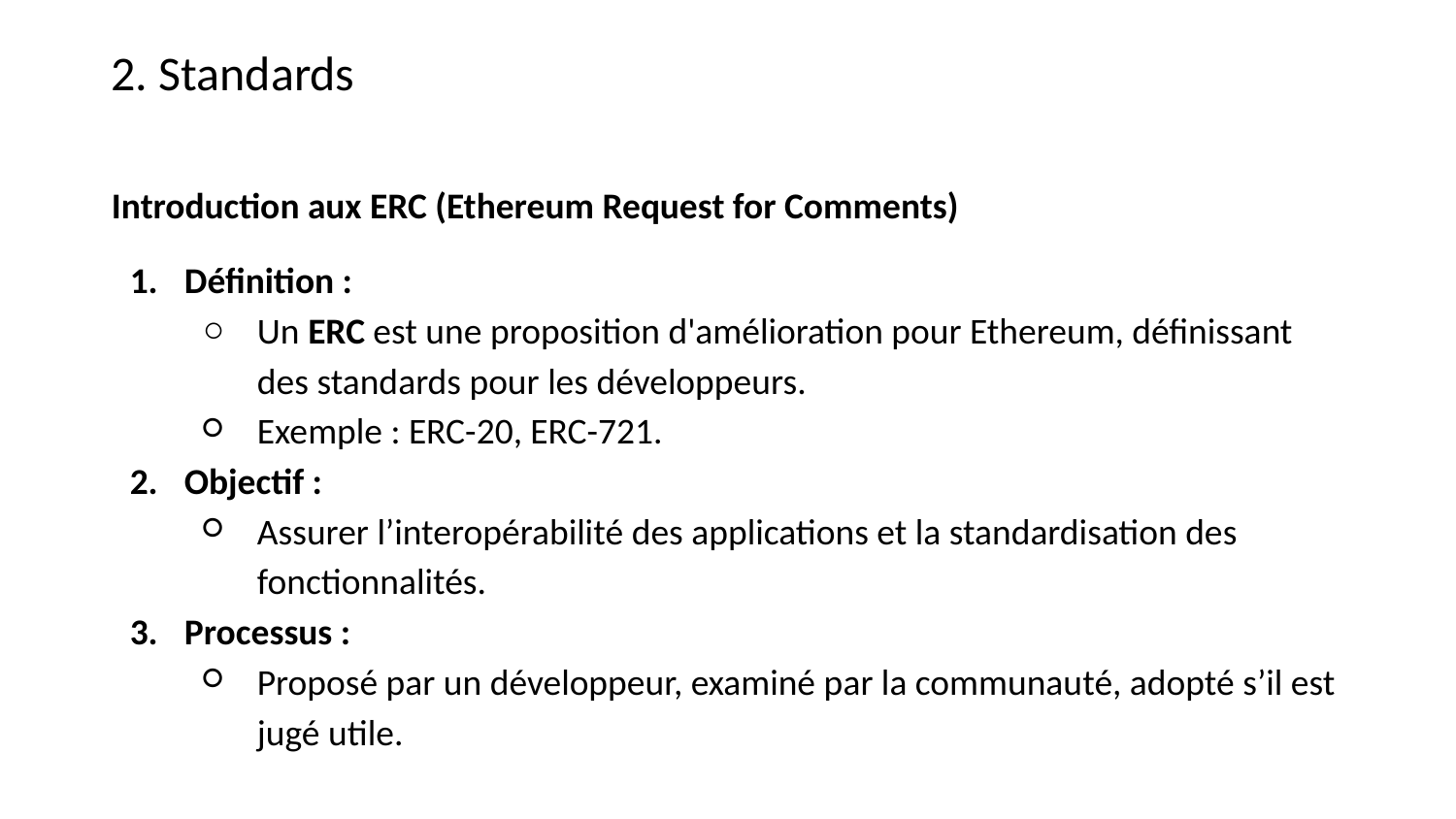

2. Standards
Introduction aux ERC (Ethereum Request for Comments)
Définition :
Un ERC est une proposition d'amélioration pour Ethereum, définissant des standards pour les développeurs.
Exemple : ERC-20, ERC-721.
Objectif :
Assurer l’interopérabilité des applications et la standardisation des fonctionnalités.
Processus :
Proposé par un développeur, examiné par la communauté, adopté s’il est jugé utile.